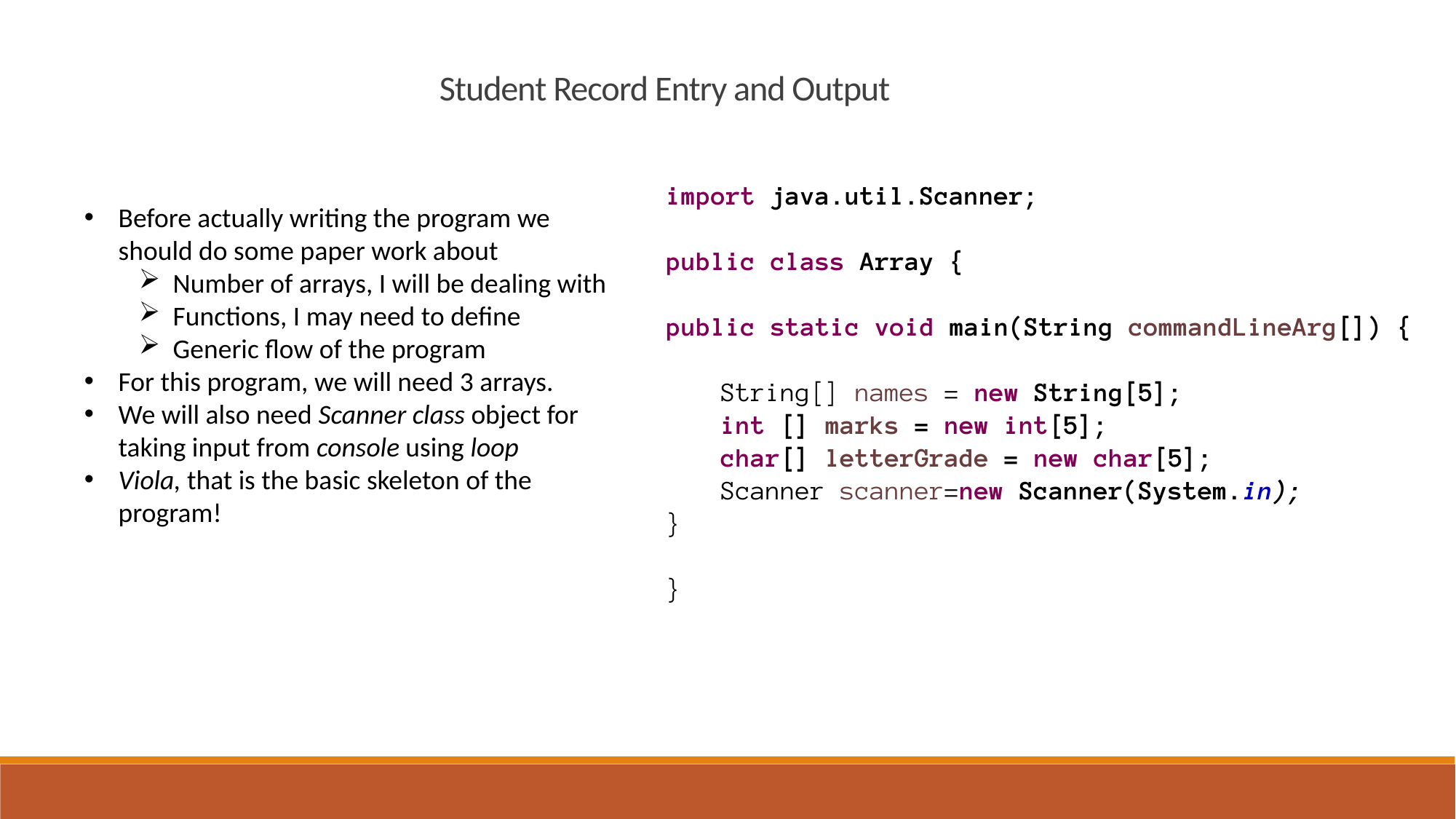

Student Record Entry and Output
import java.util.Scanner;

public class Array {

public static void main(String commandLineArg[]) {

String[] names = new String[5];
int [] marks = new int[5];
char[] letterGrade = new char[5];
Scanner scanner=new Scanner(System.in);
}

}
Before actually writing the program we should do some paper work about
Number of arrays, I will be dealing with
Functions, I may need to define
Generic flow of the program
For this program, we will need 3 arrays.
We will also need Scanner class object for taking input from console using loop
Viola, that is the basic skeleton of the program!